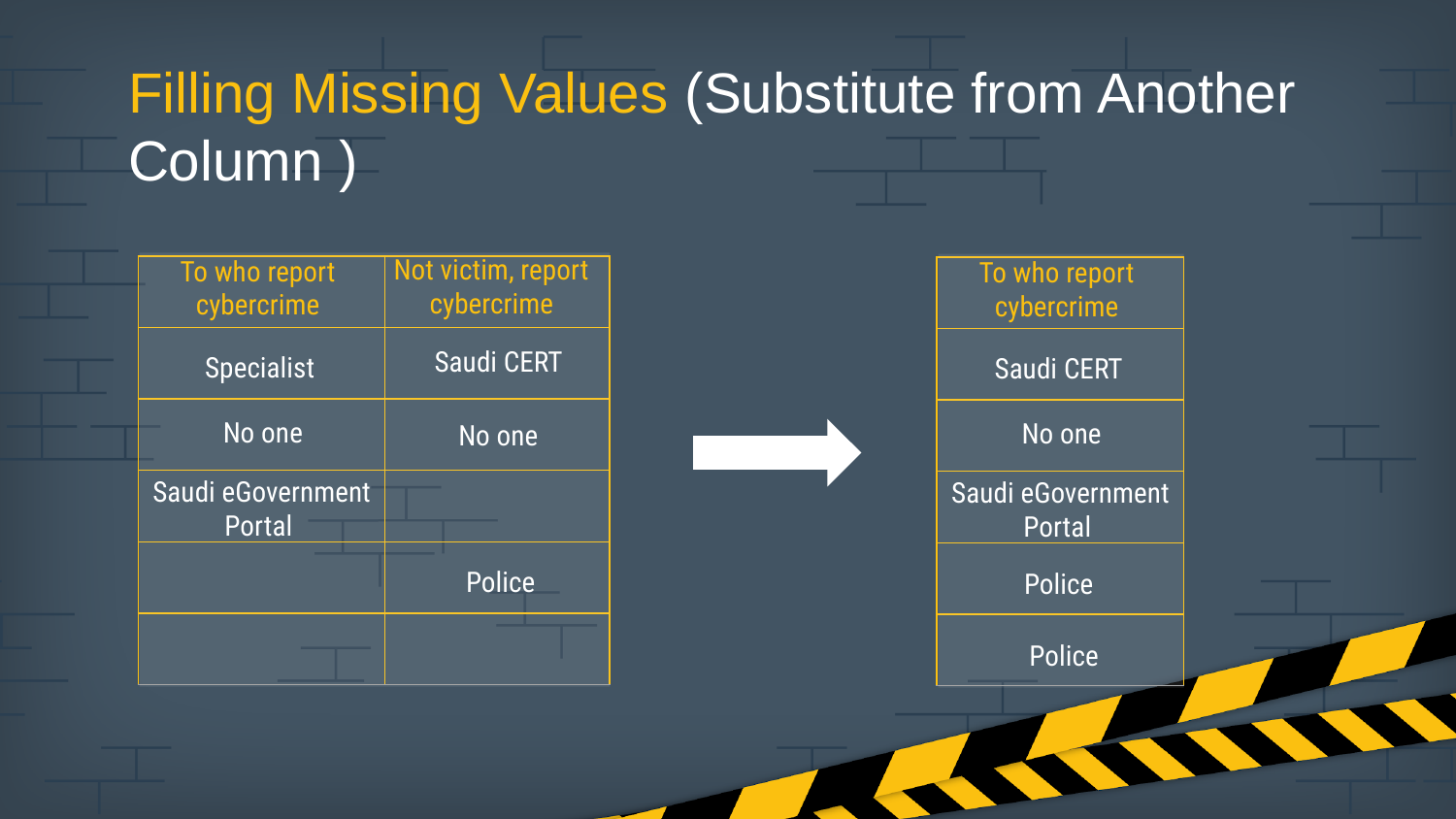

# Filling Missing Values (Substitute from Another Column )

|  |  |
| --- | --- |
|  |  |
|  |  |
|  |  |
|  |  |
|  |  |
|  |
| --- |
|  |
|  |
|  |
|  |
|  |
Not victim, report cybercrime
To who report cybercrime
To who report cybercrime
Saudi CERT
Specialist
Saudi CERT
No one
No one
No one

Saudi eGovernment Portal
Saudi eGovernment Portal
Police
Police
Police